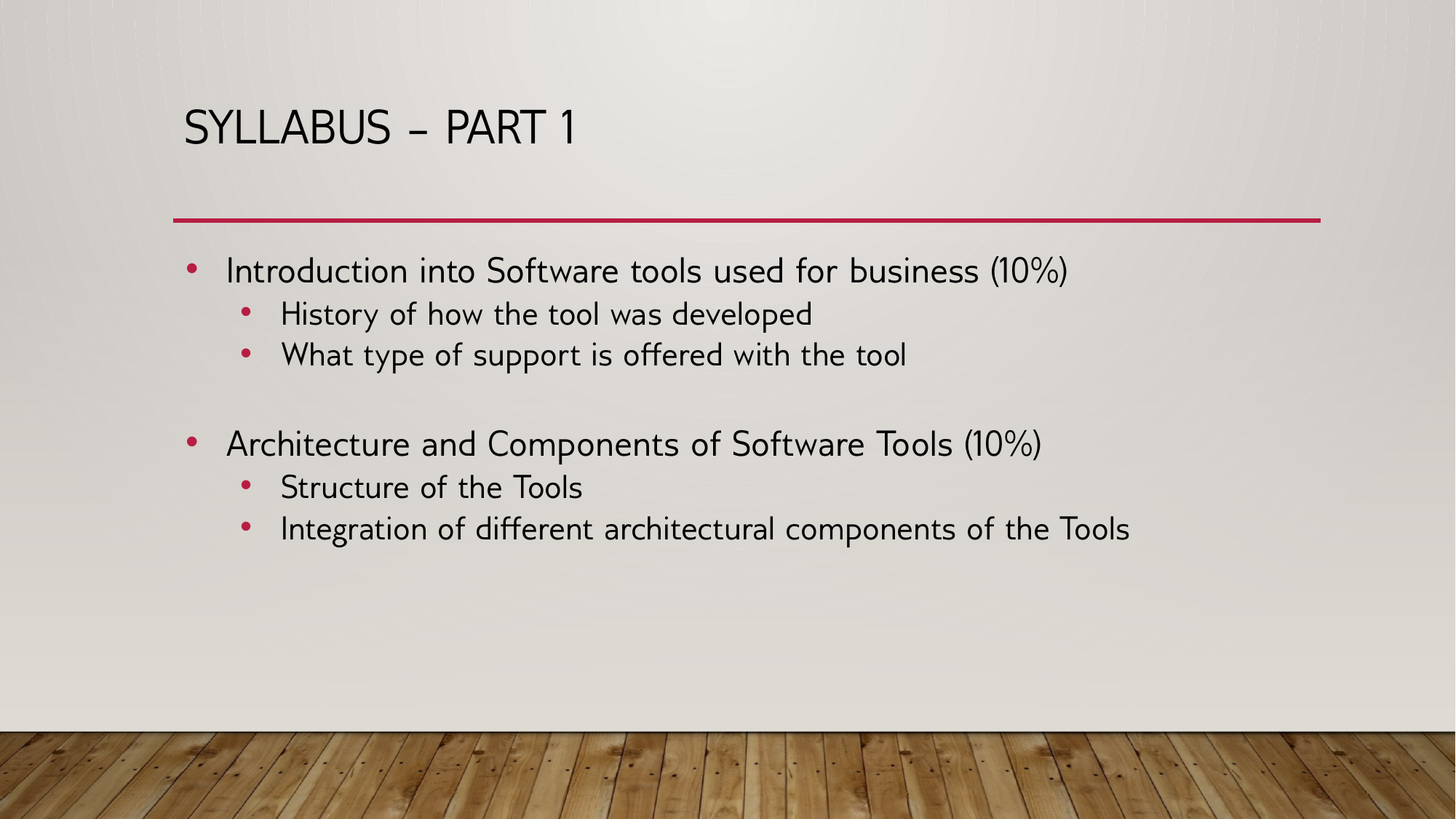

# Syllabus – part 1
Introduction into Software tools used for business (10%)
History of how the tool was developed
What type of support is offered with the tool

Architecture and Components of Software Tools (10%)
Structure of the Tools
Integration of different architectural components of the Tools